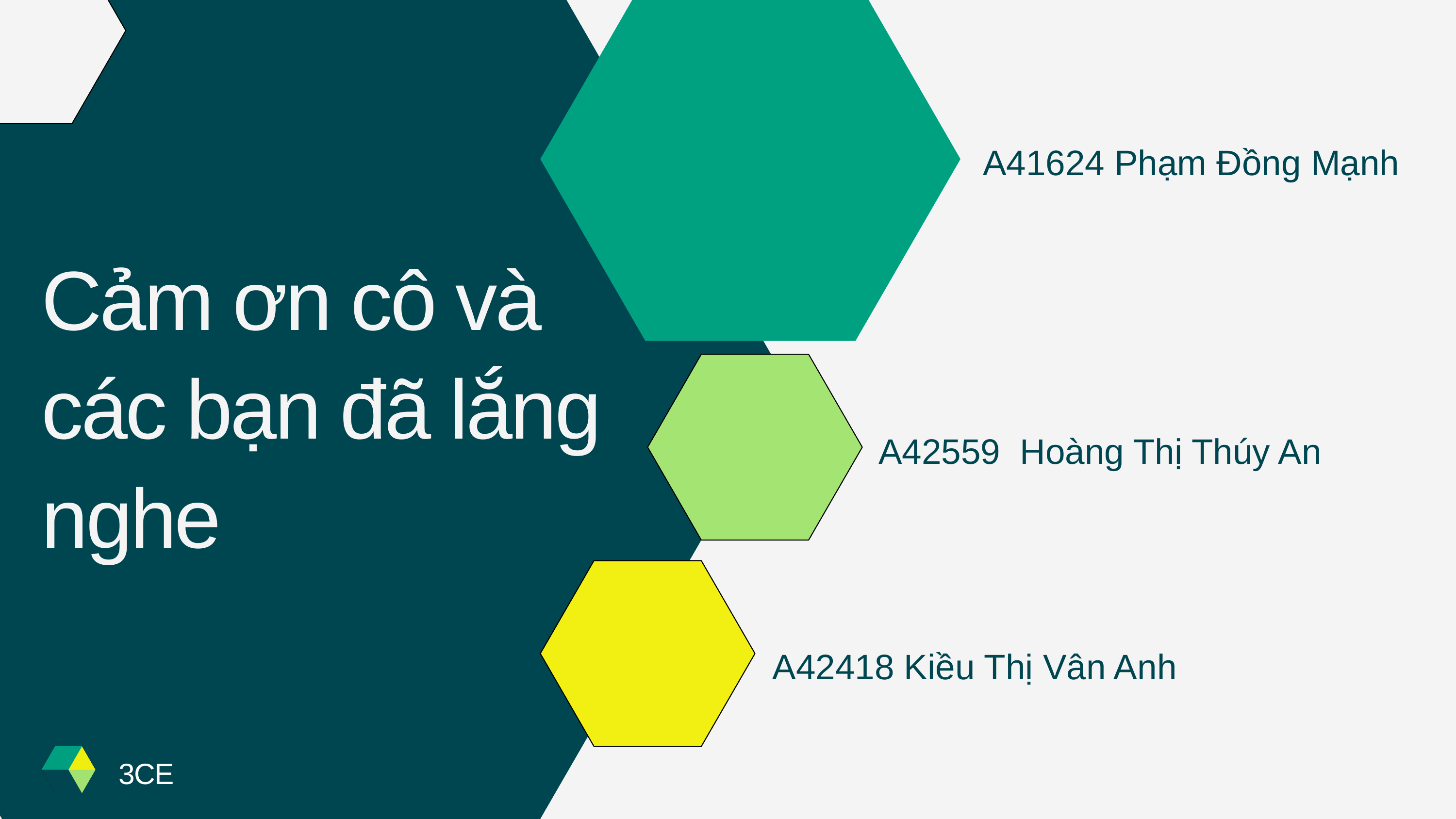

A41624 Phạm Đồng Mạnh
Cảm ơn cô và các bạn đã lắng nghe

A42559  Hoàng Thị Thúy An

A42418 Kiều Thị Vân Anh

3CE